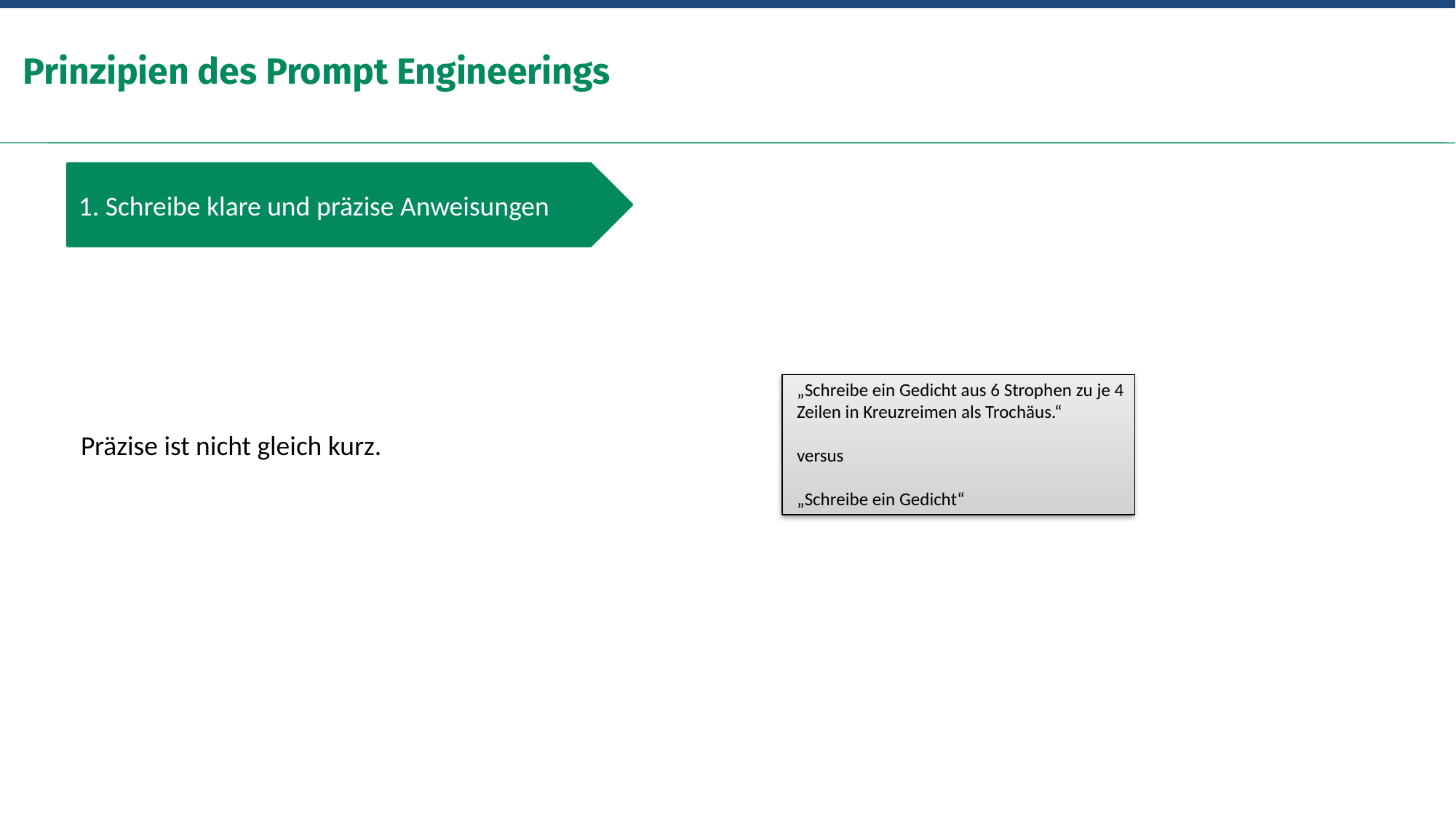

# Prinzipien des Prompt Engineerings
1. Schreibe klare und präzise Anweisungen
„Schreibe ein Gedicht aus 6 Strophen zu je 4 Zeilen in Kreuzreimen als Trochäus.“

versus

„Schreibe ein Gedicht“

Präzise ist nicht gleich kurz.